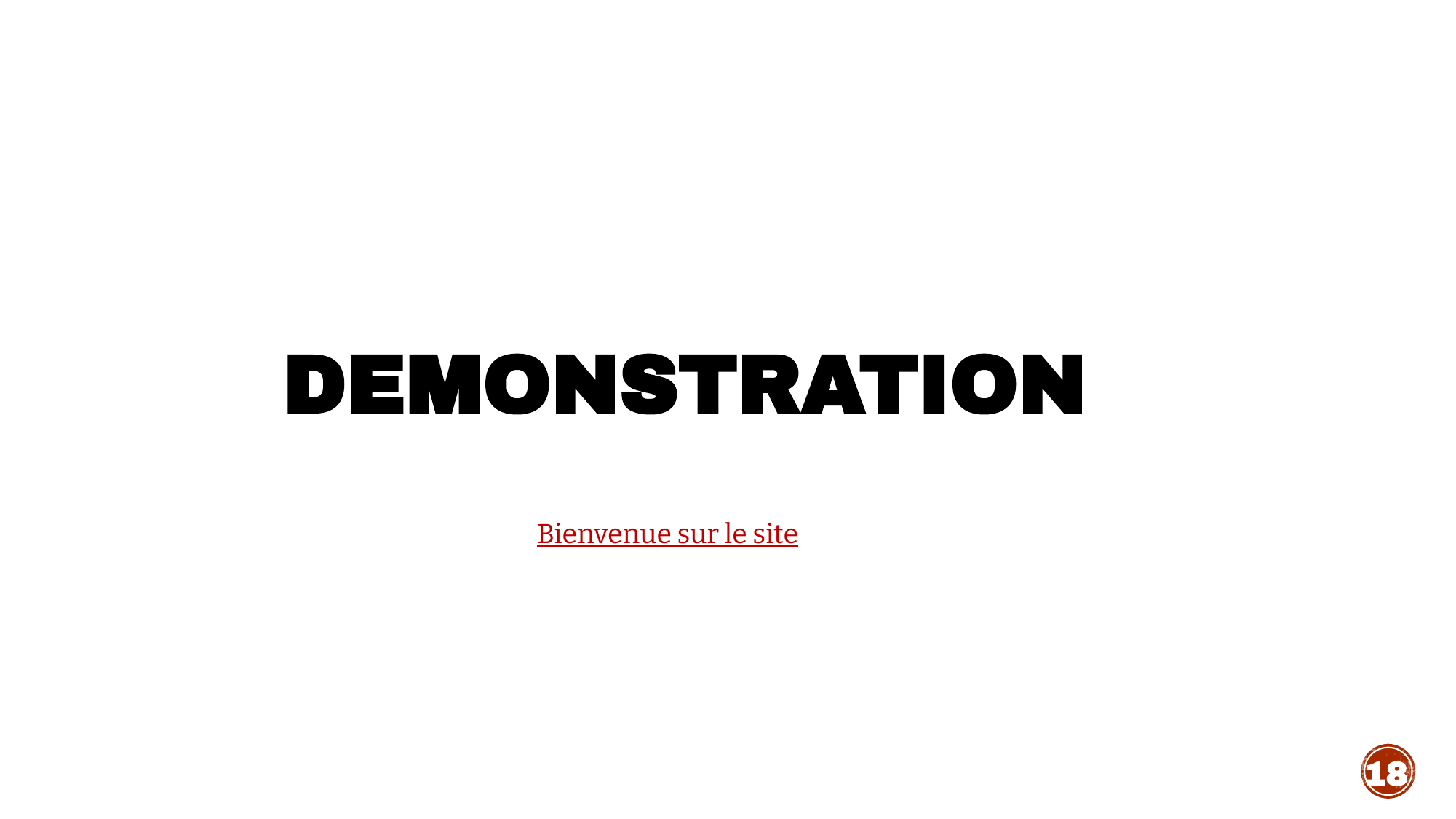

# DEMONSTRATION
Bienvenue sur le site
18